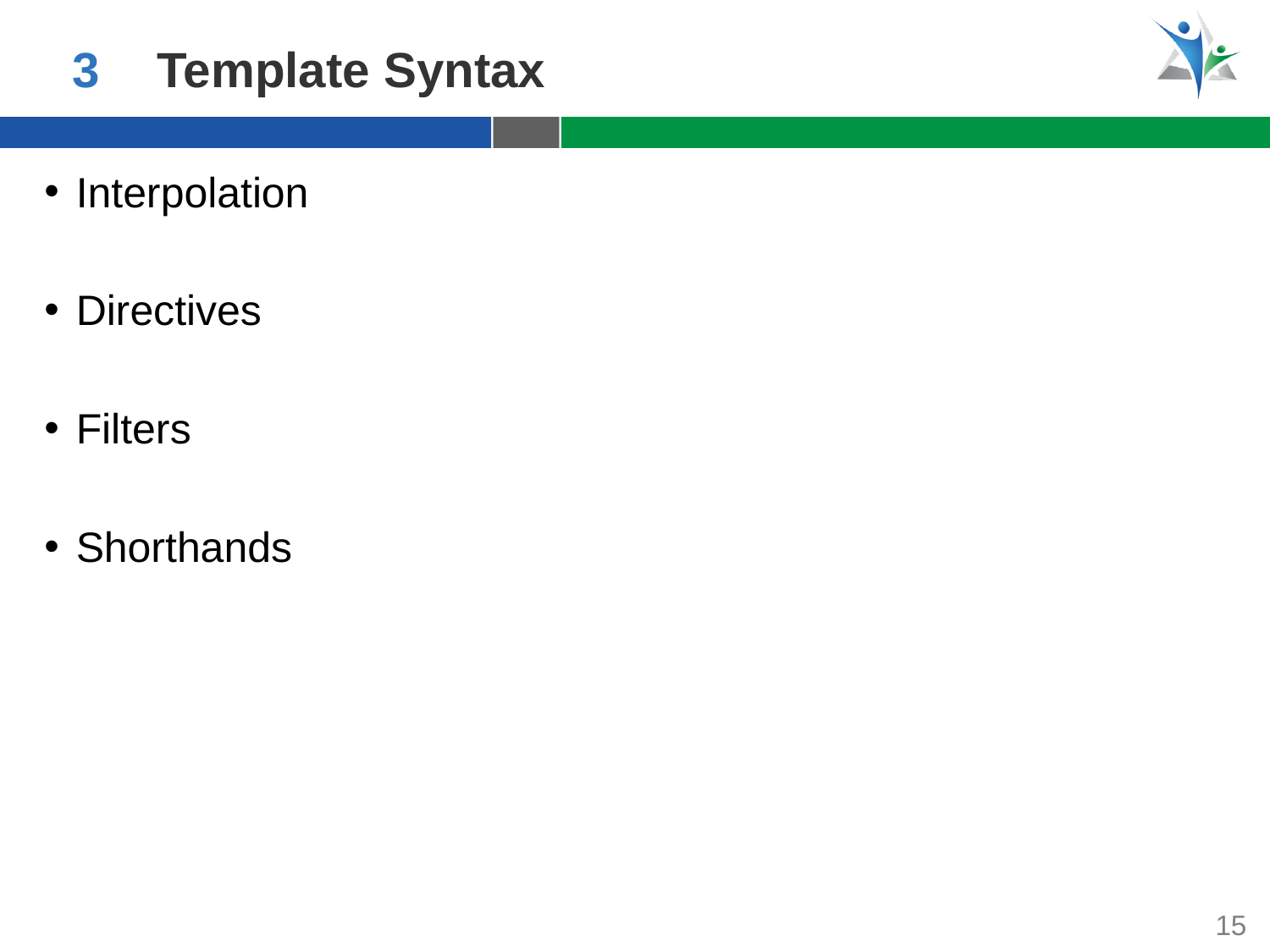

3
Template Syntax
Interpolation

Directives

Filters

Shorthands